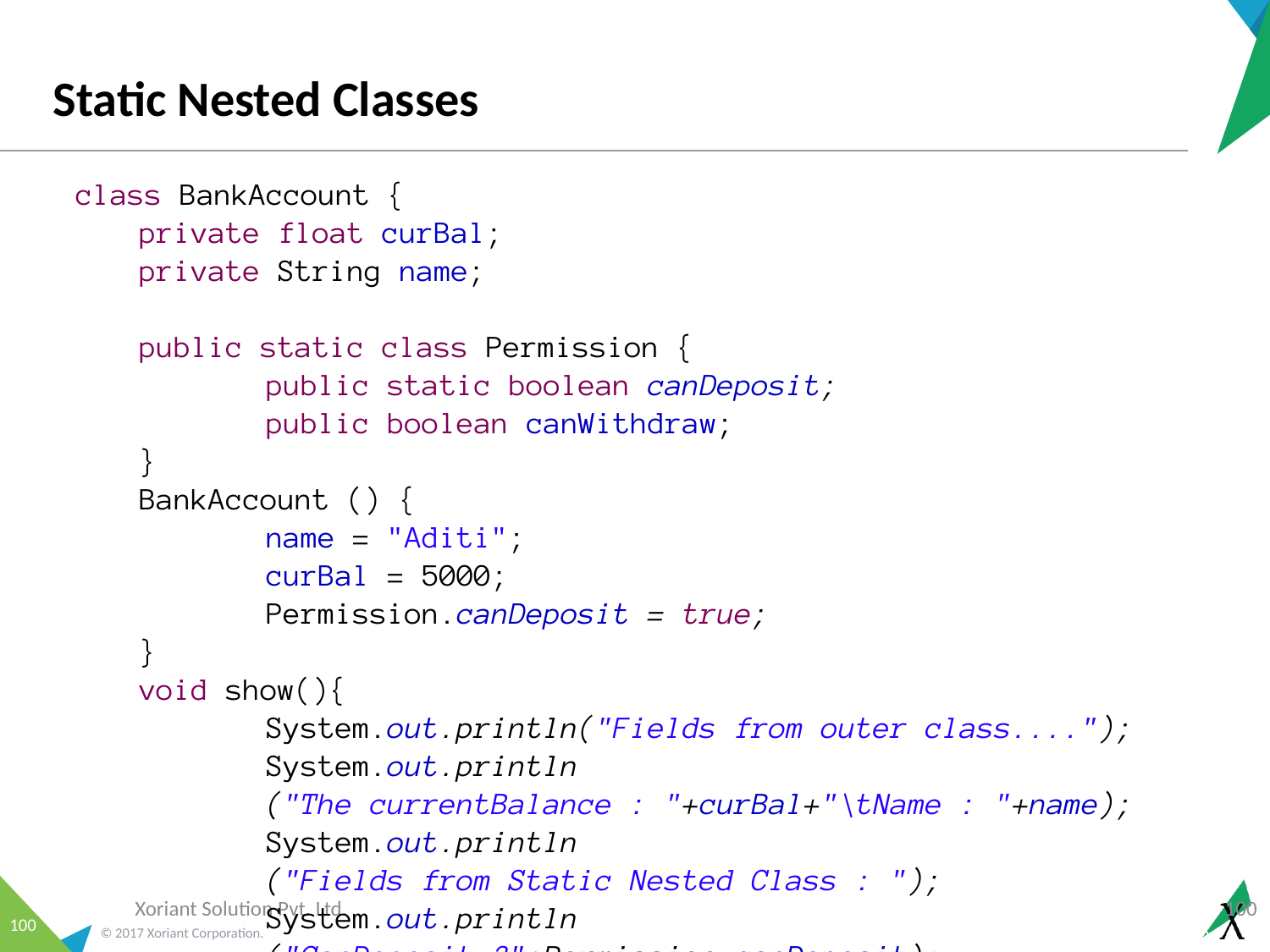

# Static Nested Classes
class BankAccount {
private float curBal;
private String name;

public static class Permission {
	public static boolean canDeposit;
	public boolean canWithdraw;
}
BankAccount () {
	name = "Aditi";
	curBal = 5000;
	Permission.canDeposit = true;
}
void show(){
	System.out.println("Fields from outer class....");
	System.out.println
	("The currentBalance : "+curBal+"\tName : "+name);
	System.out.println
	("Fields from Static Nested Class : ");
	System.out.println
	("CanDeposit ?"+Permission.canDeposit);

}
}
Xoriant Solution Pvt. Ltd.
100